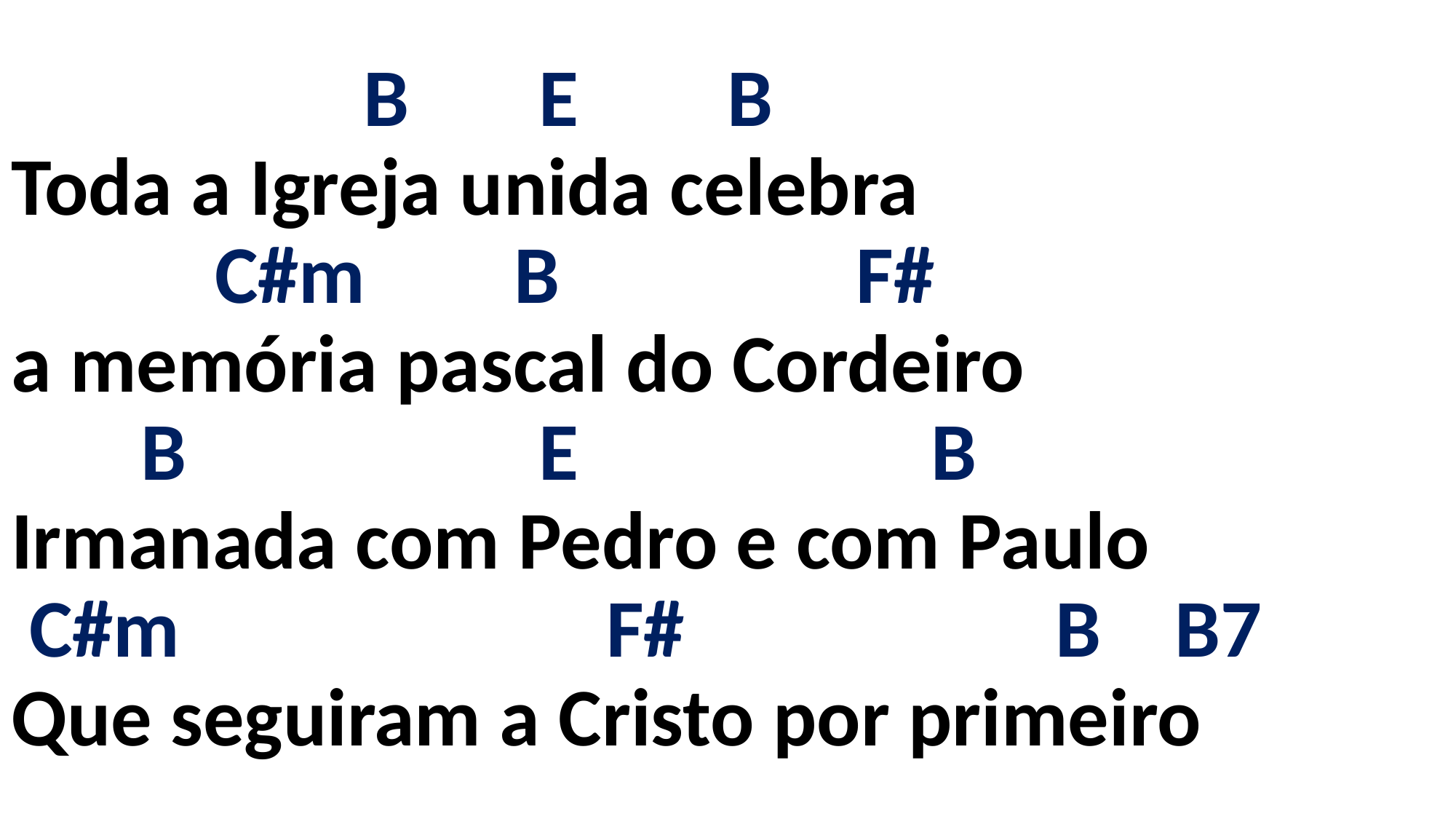

# B       E        B Toda a Igreja unida celebra C#m        B                F# a memória pascal do Cordeiro B                   E                   B Irmanada com Pedro e com Paulo C#m                       F#                    B    B7 Que seguiram a Cristo por primeiro